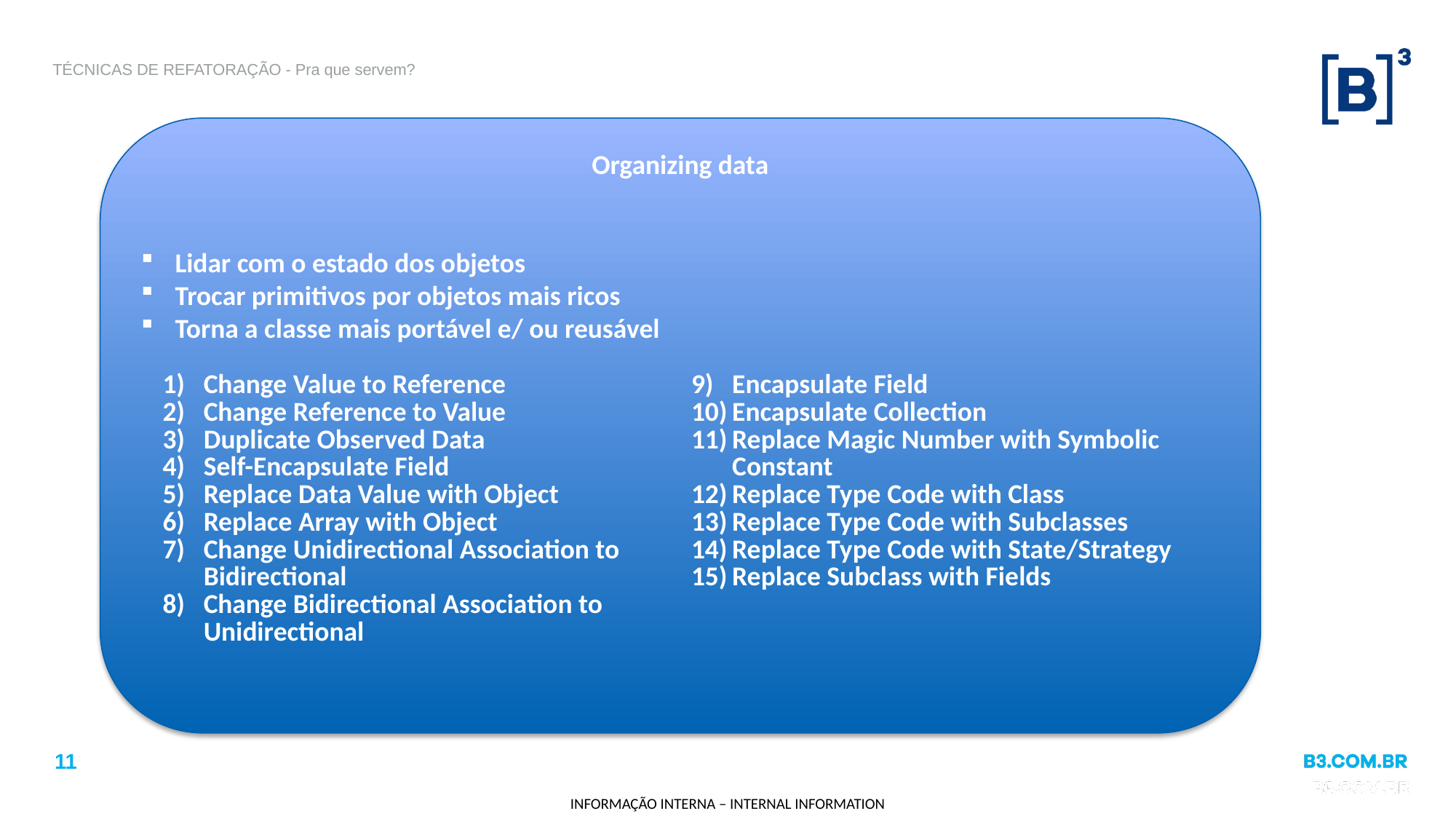

# TÉCNICAS DE REFATORAÇÃO - Pra que servem?

Organizing data

Lidar com o estado dos objetos
Trocar primitivos por objetos mais ricos
Torna a classe mais portável e/ ou reusável

| Change Value to Reference Change Reference to Value Duplicate Observed Data Self-Encapsulate Field Replace Data Value with Object Replace Array with Object Change Unidirectional Association to Bidirectional Change Bidirectional Association to Unidirectional | Encapsulate Field Encapsulate Collection Replace Magic Number with Symbolic Constant Replace Type Code with Class Replace Type Code with Subclasses Replace Type Code with State/Strategy Replace Subclass with Fields |
| --- | --- |